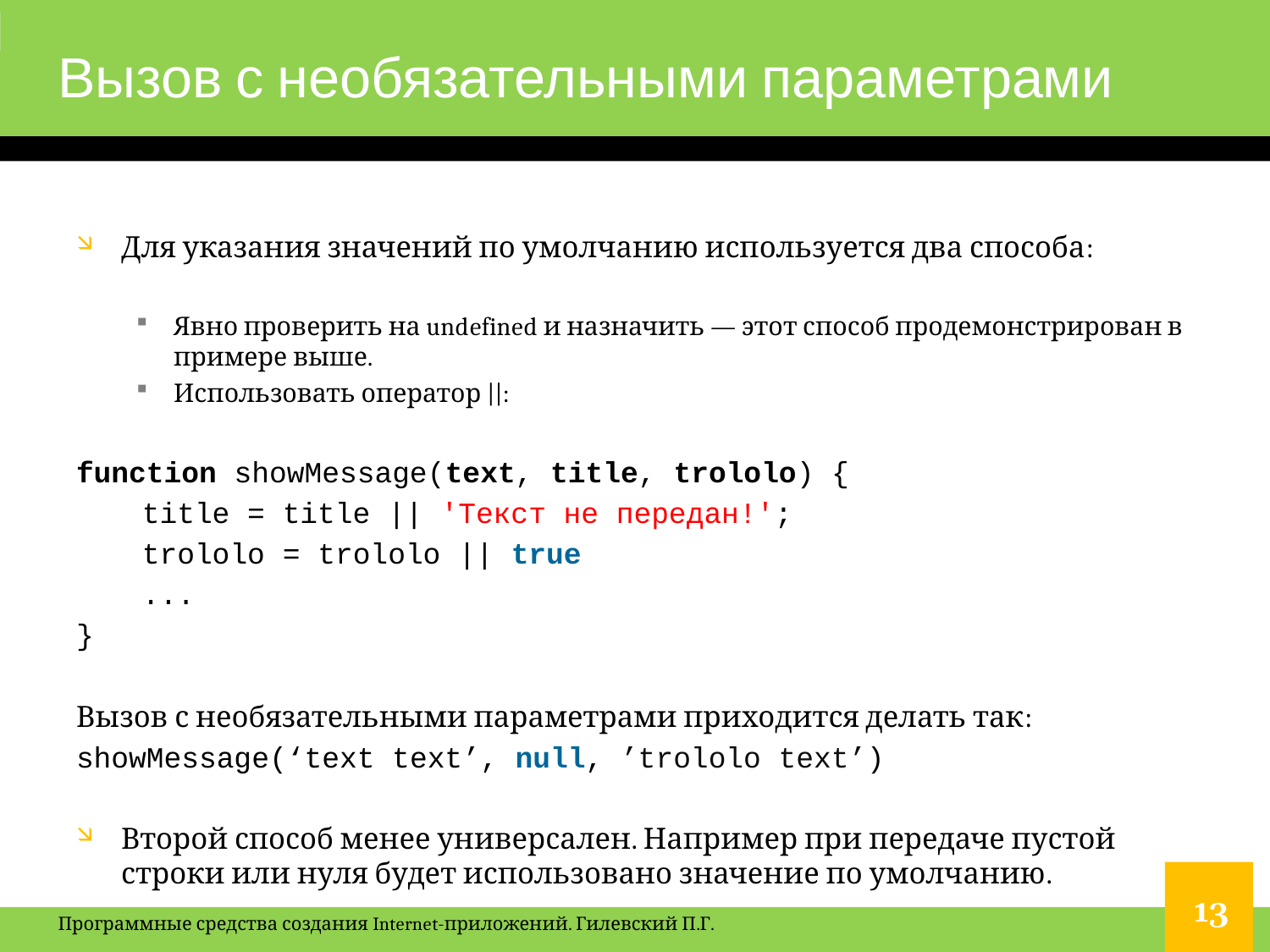

# Вызов с необязательными параметрами
Для указания значений по умолчанию используется два способа:

Явно проверить на undefined и назначить — этот способ продемонстрирован в примере выше.
Использовать оператор ||:

function showMessage(text, title, trololo) {
	title = title || 'Текст не передан!';
	trololo = trololo || true
  	...
}

Вызов с необязательными параметрами приходится делать так:
showMessage(‘text text’, null, ’trololo text’)

Второй способ менее универсален. Например при передаче пустой строки или нуля будет использовано значение по умолчанию.
13